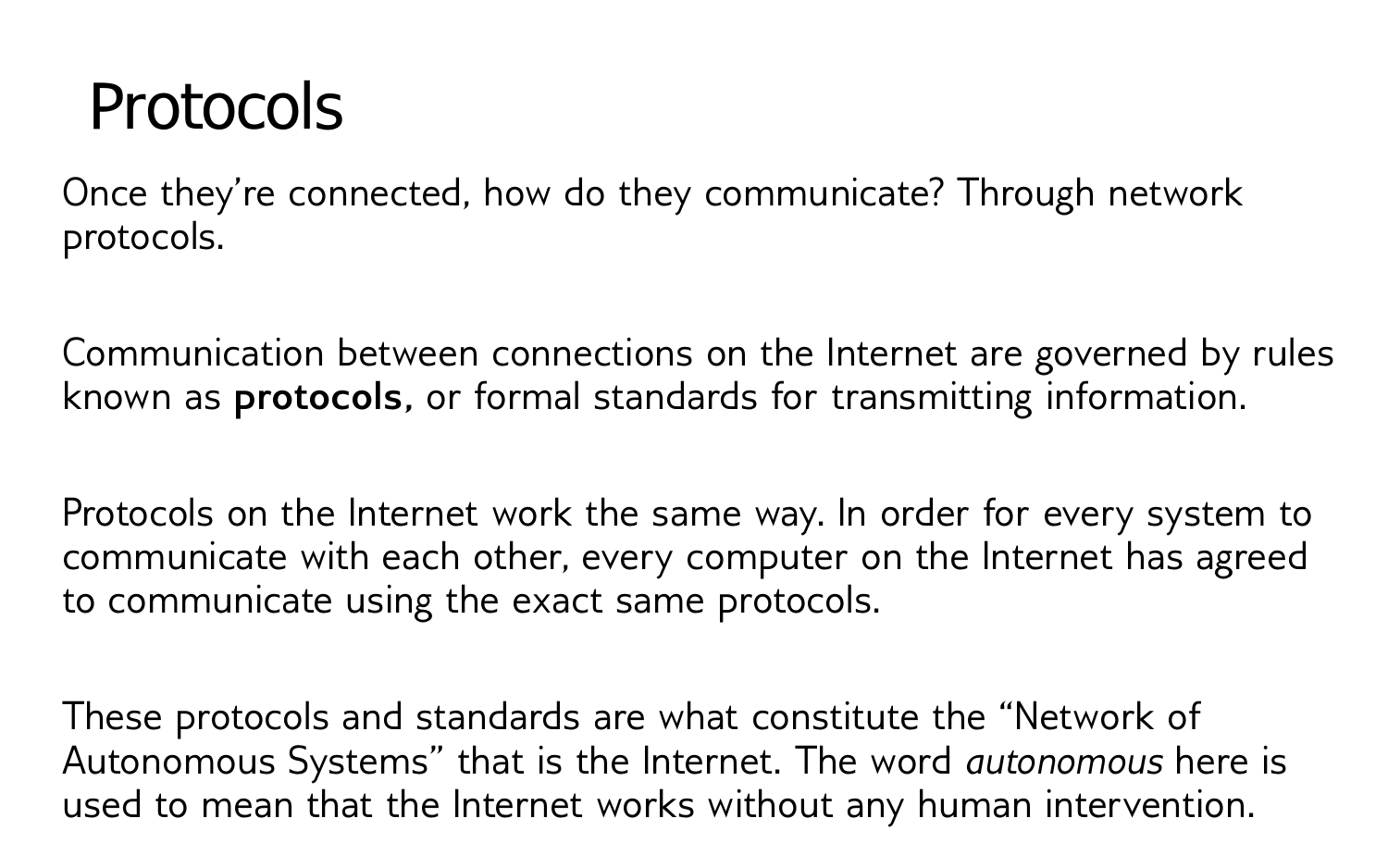

# Protocols
Once they’re connected, how do they communicate? Through network protocols.

Communication between connections on the Internet are governed by rules known as protocols, or formal standards for transmitting information.

Protocols on the Internet work the same way. In order for every system to communicate with each other, every computer on the Internet has agreed to communicate using the exact same protocols.

These protocols and standards are what constitute the “Network of Autonomous Systems” that is the Internet. The word autonomous here is used to mean that the Internet works without any human intervention.